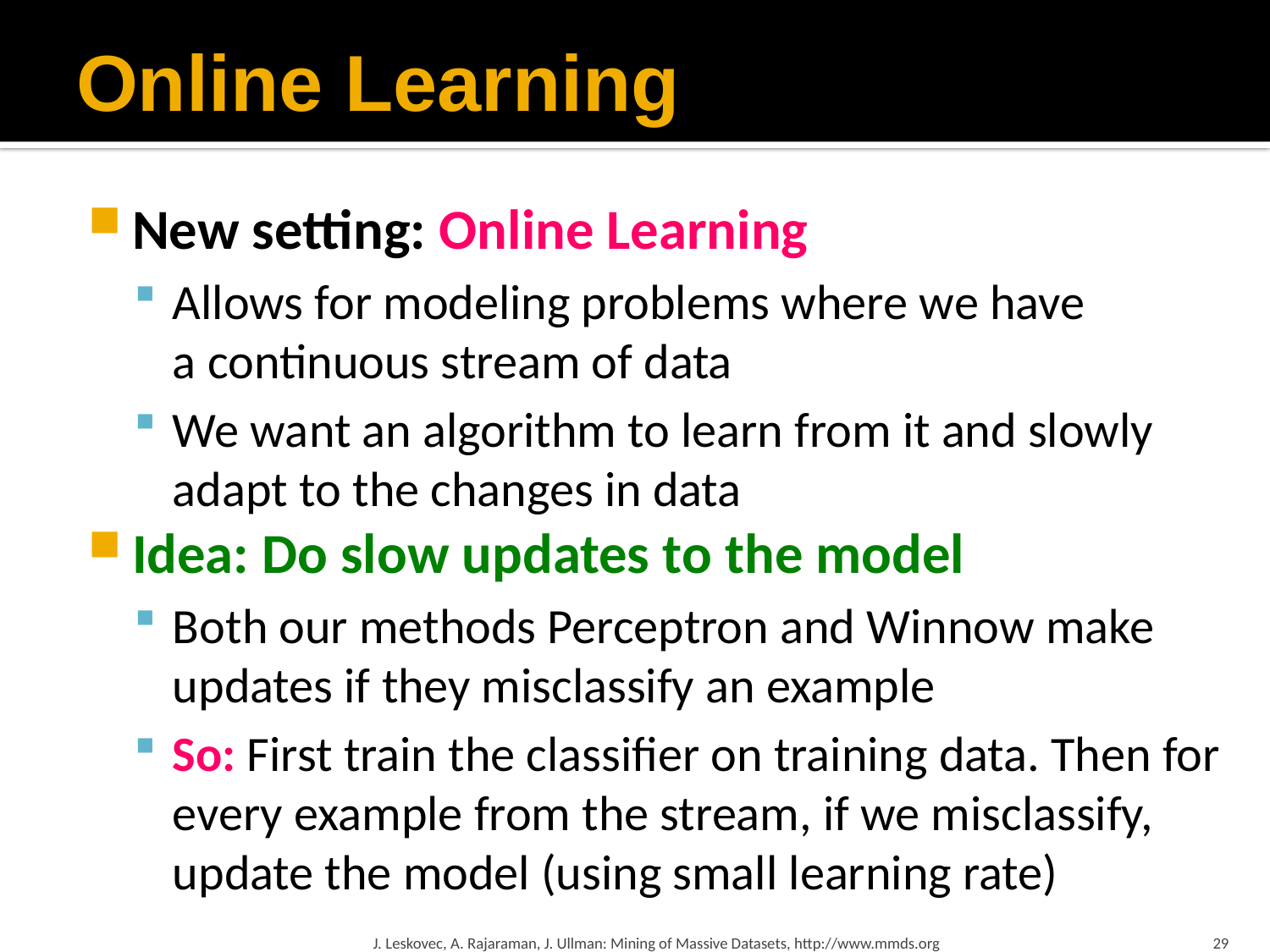

# Online Learning
New setting: Online Learning
Allows for modeling problems where we have a continuous stream of data
We want an algorithm to learn from it and slowly adapt to the changes in data
Idea: Do slow updates to the model
Both our methods Perceptron and Winnow make updates if they misclassify an example
So: First train the classifier on training data. Then for every example from the stream, if we misclassify, update the model (using small learning rate)
J. Leskovec, A. Rajaraman, J. Ullman: Mining of Massive Datasets, http://www.mmds.org
29